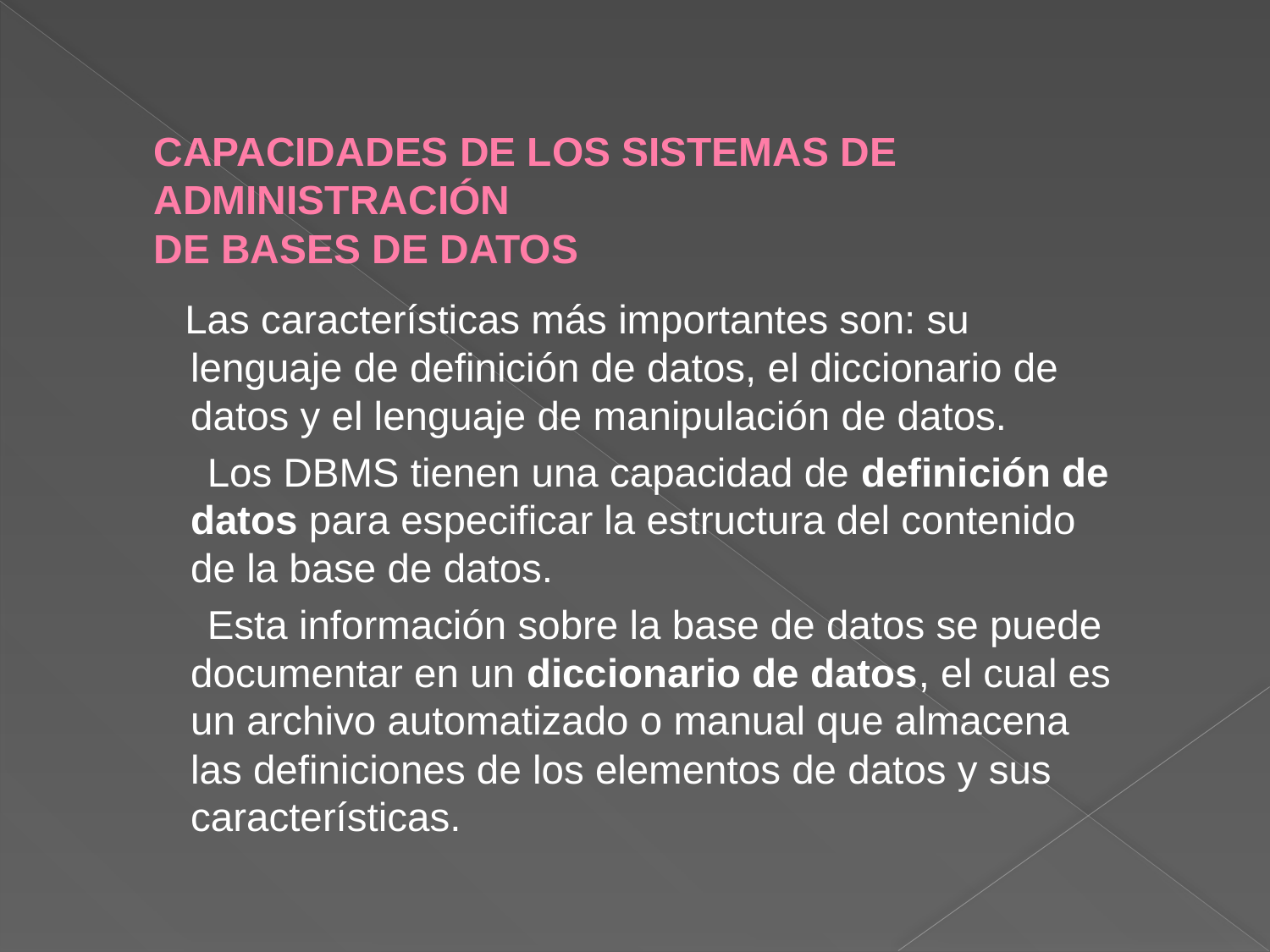

# CAPACIDADES DE LOS SISTEMAS DE ADMINISTRACIÓN DE BASES DE DATOS
    Las características más importantes son: su lenguaje de definición de datos, el diccionario de datos y el lenguaje de manipulación de datos.
      Los DBMS tienen una capacidad de definición de datos para especificar la estructura del contenido de la base de datos.
      Esta información sobre la base de datos se puede documentar en un diccionario de datos, el cual es un archivo automatizado o manual que almacena las definiciones de los elementos de datos y sus características.